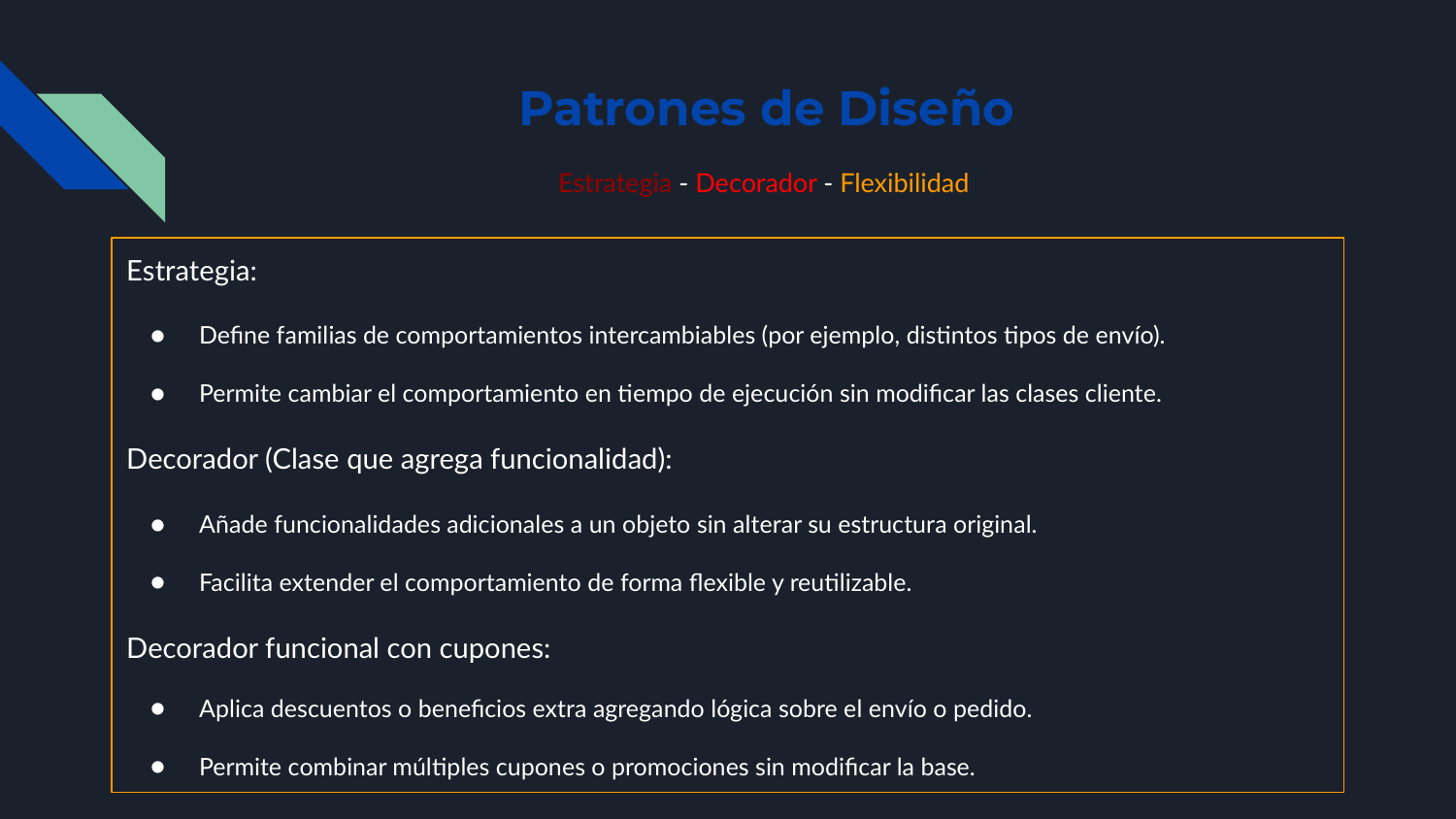

# Patrones de Diseño
Estrategia - Decorador - Flexibilidad
Estrategia:

Define familias de comportamientos intercambiables (por ejemplo, distintos tipos de envío).
Permite cambiar el comportamiento en tiempo de ejecución sin modificar las clases cliente.

Decorador (Clase que agrega funcionalidad):

Añade funcionalidades adicionales a un objeto sin alterar su estructura original.
Facilita extender el comportamiento de forma flexible y reutilizable.

Decorador funcional con cupones:

Aplica descuentos o beneficios extra agregando lógica sobre el envío o pedido.
Permite combinar múltiples cupones o promociones sin modificar la base.